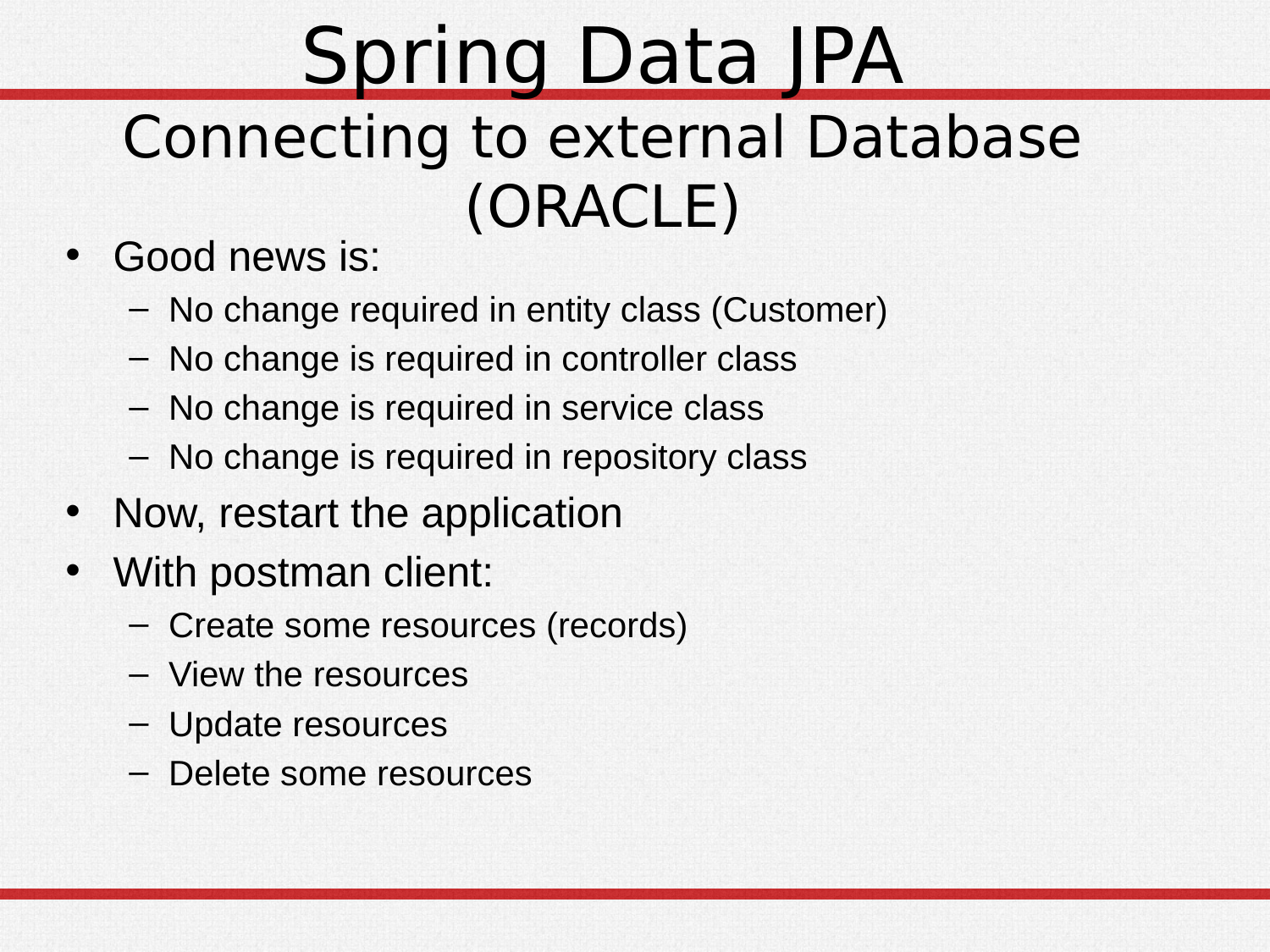

# Spring Data JPA Connecting to external Database (ORACLE)
Good news is:
No change required in entity class (Customer)
No change is required in controller class
No change is required in service class
No change is required in repository class
Now, restart the application
With postman client:
Create some resources (records)
View the resources
Update resources
Delete some resources
28